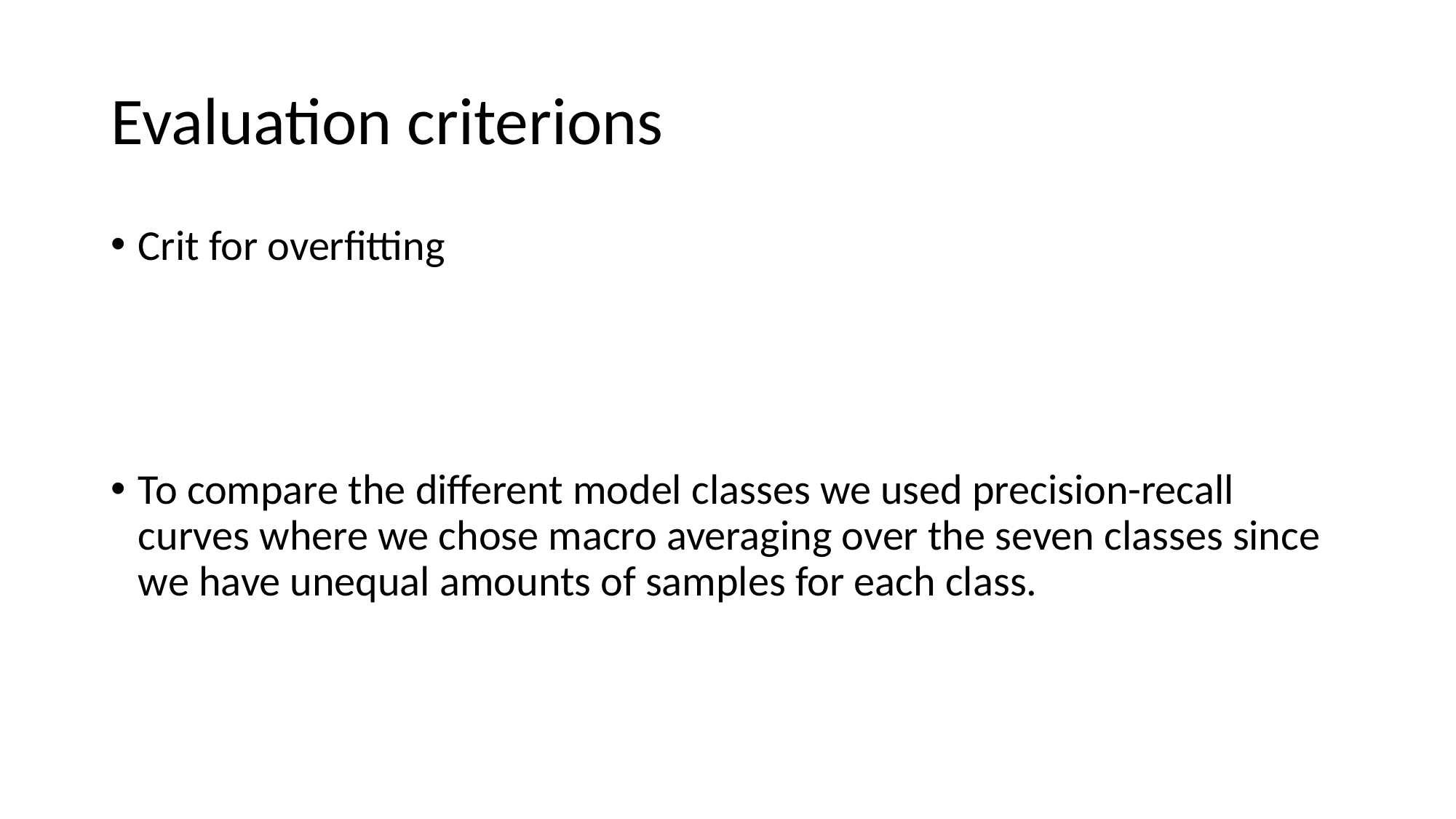

# Evaluation criterions
Crit for overfitting

To compare the different model classes we used precision-recall curves where we chose macro averaging over the seven classes since we have unequal amounts of samples for each class.